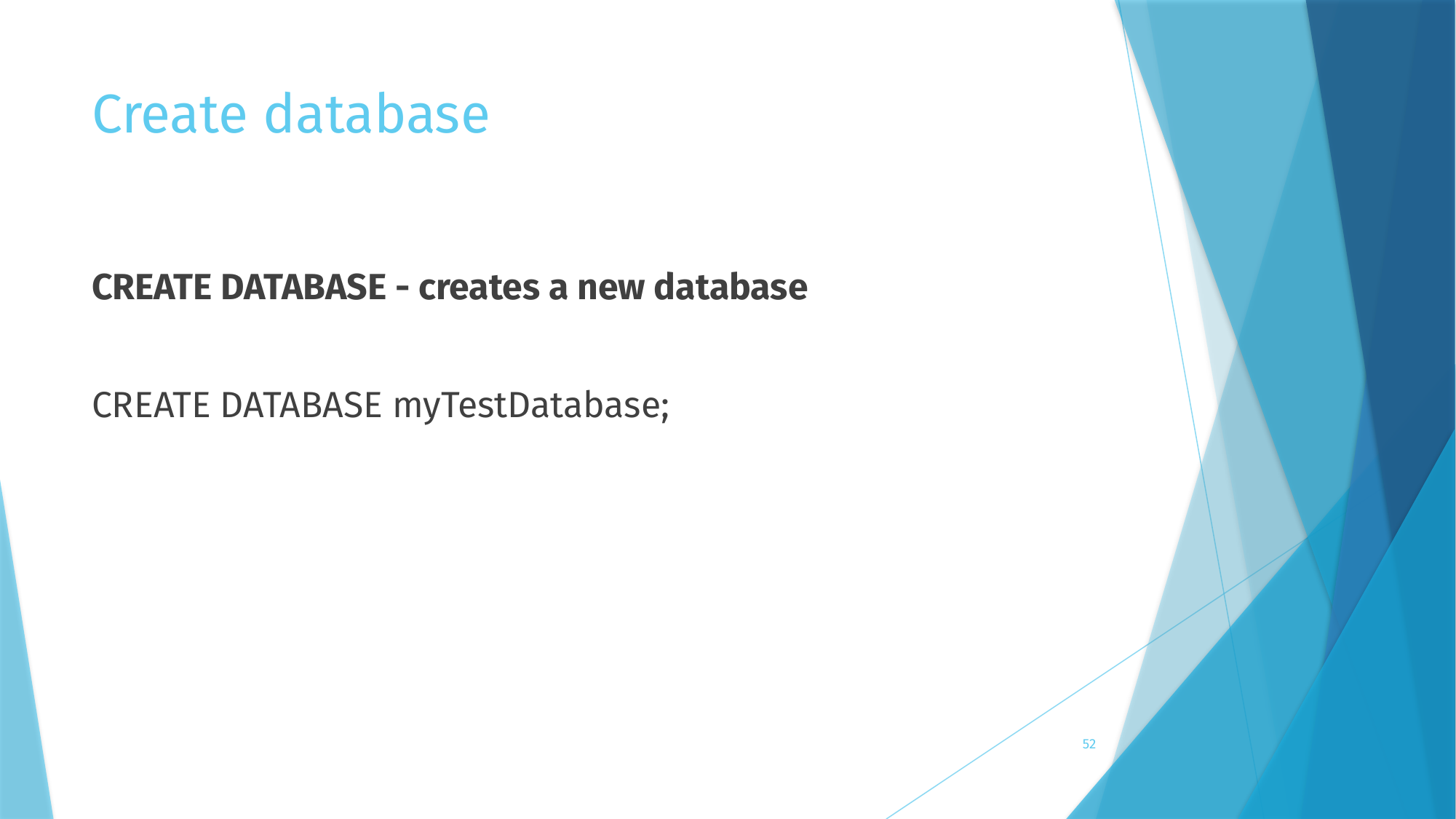

# Create database
CREATE DATABASE - creates a new database

CREATE DATABASE myTestDatabase;

52